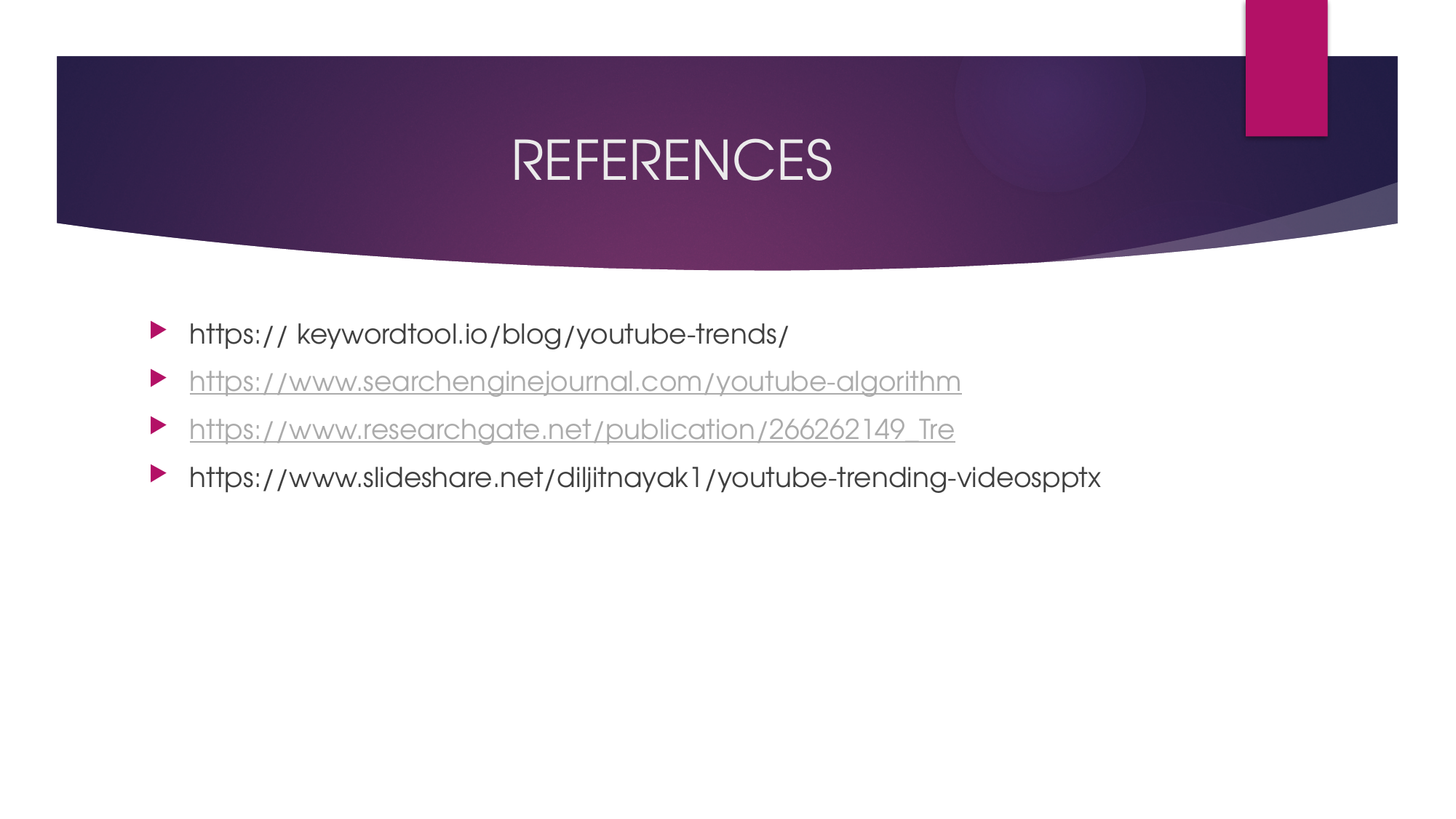

# REFERENCES
https:// keywordtool.io/blog/youtube-trends/
https://www.searchenginejournal.com/youtube-algorithm
https://www.researchgate.net/publication/266262149_Tre
https://www.slideshare.net/diljitnayak1/youtube-trending-videospptx